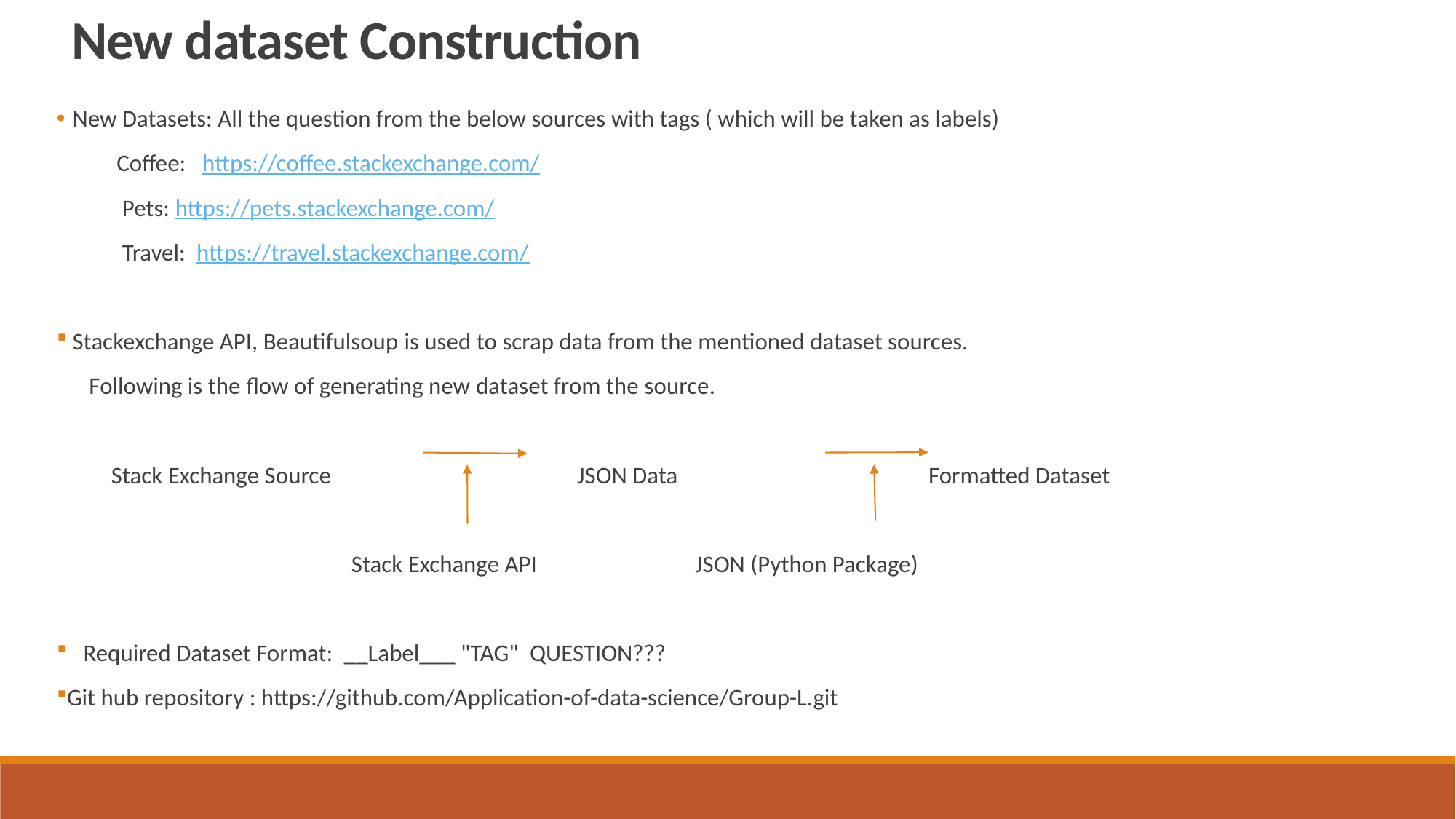

New Datasets: All the question from the below sources with tags ( which will be taken as labels)
           Coffee:   https://coffee.stackexchange.com/
            Pets: https://pets.stackexchange.com/
            Travel:  https://travel.stackexchange.com/

 Stackexchange API, Beautifulsoup is used to scrap data from the mentioned dataset sources.
Following is the flow of generating new dataset from the source.

          Stack Exchange Source                                             JSON Data                                              Formatted Dataset

                                                      Stack Exchange API                             JSON (Python Package)

   Required Dataset Format:  __Label___ "TAG"  QUESTION???
Git hub repository : https://github.com/Application-of-data-science/Group-L.git

New dataset Construction